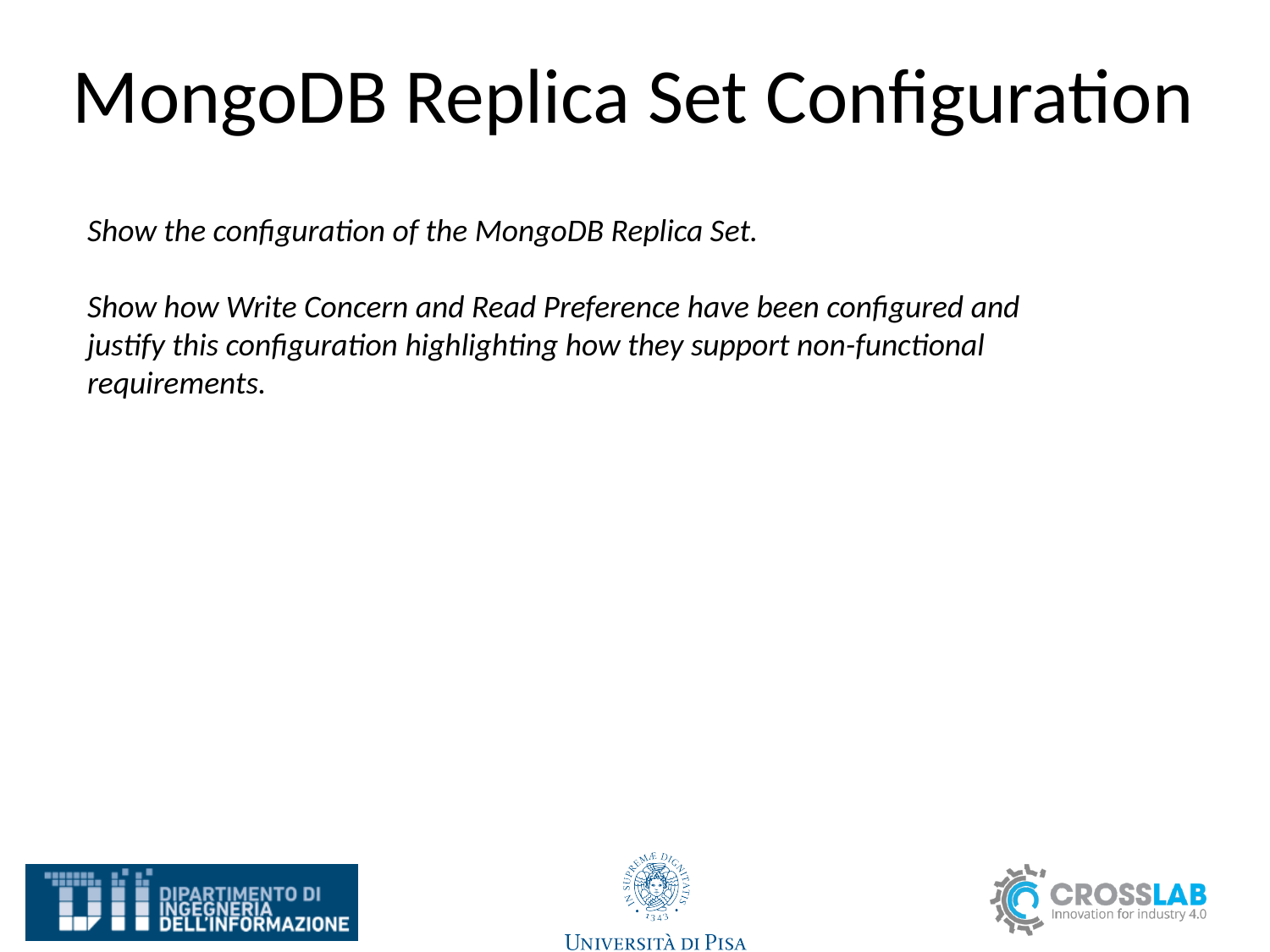

# MongoDB Replica Set Configuration
Show the configuration of the MongoDB Replica Set.

Show how Write Concern and Read Preference have been configured and justify this configuration highlighting how they support non-functional requirements.